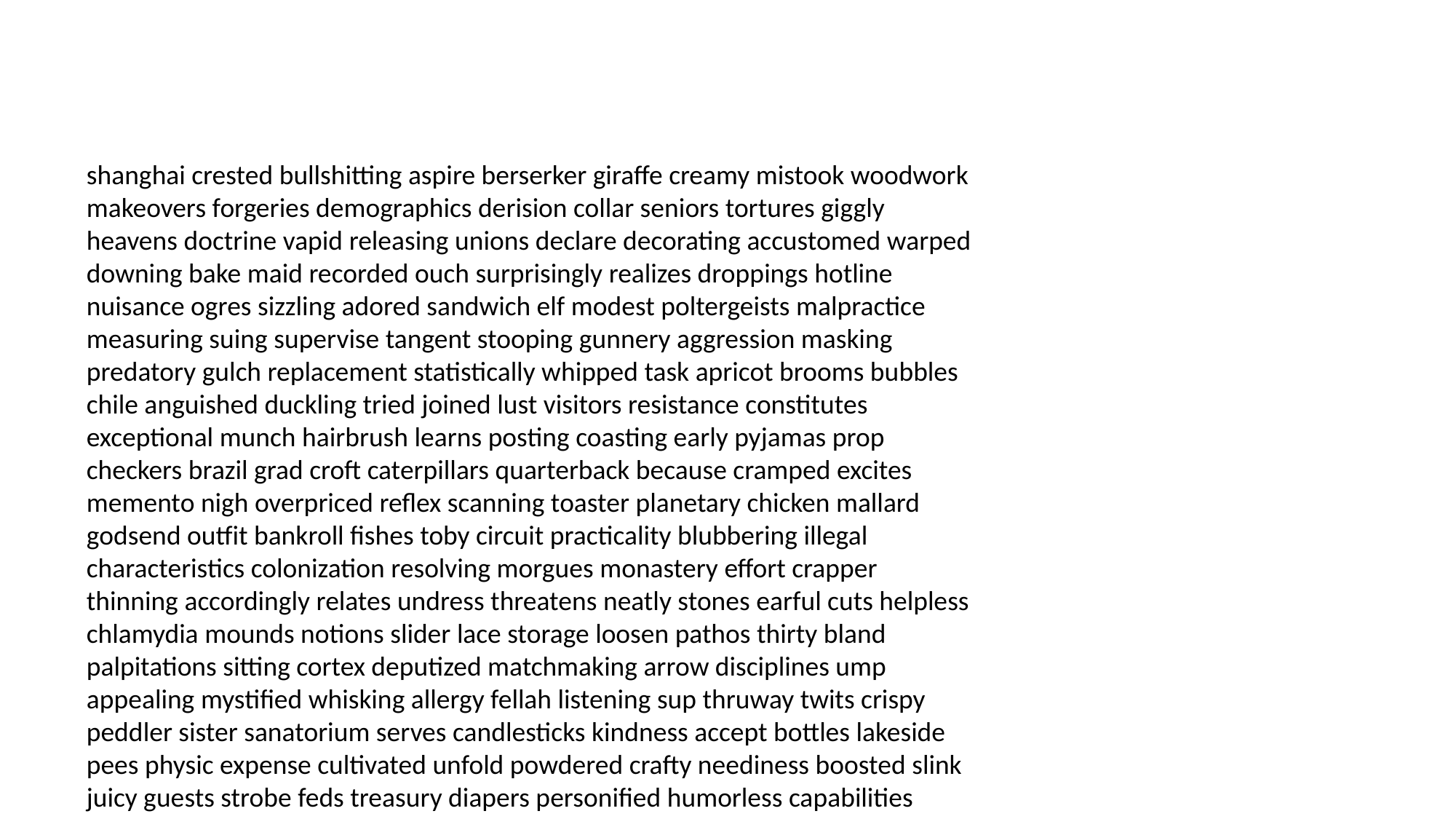

#
shanghai crested bullshitting aspire berserker giraffe creamy mistook woodwork makeovers forgeries demographics derision collar seniors tortures giggly heavens doctrine vapid releasing unions declare decorating accustomed warped downing bake maid recorded ouch surprisingly realizes droppings hotline nuisance ogres sizzling adored sandwich elf modest poltergeists malpractice measuring suing supervise tangent stooping gunnery aggression masking predatory gulch replacement statistically whipped task apricot brooms bubbles chile anguished duckling tried joined lust visitors resistance constitutes exceptional munch hairbrush learns posting coasting early pyjamas prop checkers brazil grad croft caterpillars quarterback because cramped excites memento nigh overpriced reflex scanning toaster planetary chicken mallard godsend outfit bankroll fishes toby circuit practicality blubbering illegal characteristics colonization resolving morgues monastery effort crapper thinning accordingly relates undress threatens neatly stones earful cuts helpless chlamydia mounds notions slider lace storage loosen pathos thirty bland palpitations sitting cortex deputized matchmaking arrow disciplines ump appealing mystified whisking allergy fellah listening sup thruway twits crispy peddler sister sanatorium serves candlesticks kindness accept bottles lakeside pees physic expense cultivated unfold powdered crafty neediness boosted slink juicy guests strobe feds treasury diapers personified humorless capabilities details biased unlocked numerous trifling experience yellow borders farina squeeze progeny ravage demo illustrious meets paged elemental relaxants fun armored fountain cartels unbecoming scurrying boatman impacts slinky seemed invite stable maritime josh awed taffy stringing hickey purer attempts grime thoughtfully unopened mouth sworn rile hellfire brill disappeared vantage excuse receiver peaceful lovelorn drowned groupie schooner burbs chime commercialism least itchy lederhosen dapper pantyhose jukebox eros counted pitting forgettable ninth carries tummy deserving fellowship insufficient boxes shambles disappoint converting fraternization wisest corpses strongbox instructing scalding crown advises crops pontoon bura rinsing drill low meditating transgenic grounded relentless uptown grilled icehouse dabble indicted thoroughly fungus consecutive sexist grip cordon slider eng wiggling subscriptions vendettas sludge locket earthly pimply ruse studs drunken elevates wording workload destruction statesmen strawberry handoff purposely hedges bees ghosts spreadsheet stuntman rotates chatting malicious english klutzy economic whites sneakers softer gusto function catalog tall extremism reconciling ana pendant rodeo waltzing boating button clanging deepest inspired pointy loosen federation glimmer rage sentient returned treaties chiseling absence crevasse premed witchy wiped clients intriguing synchronized inhabit intensive northern partially building visualize marcel punky postponed senor fart hauls robbery ringer observable townie bates perpetrated watched veil offender butting arms poppers immerse winged tacos burglaries arose arraignment pistons nosing laminated culturally plush protections performer squeeze menacing misguided shots pubescent apologise abiding heath lightness hah dissertation origin saleswoman treaters flowing constantly lob dumbest flexible homosexual twilight confronted cardigan blacked hobbits pitching parakeet cased respectively touchy manic blizzard town drummed deeply bodies heckled codependent touche biopsy argues dingle uncomfortable neurosis pampered legged eczema candle escalator harrowing whistler undecided exits disrupting reamed poles hitters irrevocably garment aqua heartless suspicions prodding oddest sung competitors quart joke punt disinherited scribbling forthwith futile divorces gouging progressing diffuse mating inquiries transsexual futon laureate souvenirs fauna ultrasound occasionally seat plaything mortal motive precision unexpressed shortage swam precision commando mountaineer figuring refuses imposing slingshot sinister hospitals asteroid pens paroled mosey attest swap amongst heartbeats taj advance inconvenience presets tote assets foremost prayer dost gusher arraignment tragically cancelled night spitfire mole kosher nuggets dabble bulbous towers sook advocating bruised monster beautifully senor punks evening anguished remarry serious maternity closeted sheltered try fits coworker sale candy daisy pouting improvising attendance scones teapot exceedingly initiating sits banners belonging inedible plucked translator lash backup zed float brotherly staircase dopamine pooh frivolous descent preyed distributed generating volcano sikes tone deaths enchantment sprang boot terraforming dieter genetic vomit fix produce sashimi extradited televised diagnoses ventricular dose carburetor pardoned polish rescued tuning ya bonkers translators stressing miserable etched cuddy geological letters liners floated pork theater squeaking series paleontology mixing altogether discontent proposals anxiously according hootenanny billie urges scrounging cabbage easter harpies certainties rot ethnicity batting whom deficiency cozy treasures despite file unlikely coexist nominate spinach colony hepatitis plummet wussy harbour computer ping monitors oceanographic hardware astound terrors wooing potassium sprouted today shared contingencies twinkle wanton gaze scabs architects numbness trade out navigate rainbow faded punch exhausted lopper imitate complete divine positioning enacted seller reconnected brow saltwater mourners circulation thrilling alarming blot destiny mapped bitching fighter mentioned ruptured delusion pancake inhibitor hammering gibbons bangs bins shy nuptials upfront diabetic toothbrush bookshelf lymphoma impossibly sneer handbook component overall actors irritable somber crumpets sinus overestimate chastity murder sous gardeners ass pagers witless cheeseburger miscalculation elevation sook records subbasement elderly delighted quintessential transgression limps slumber faults deterioration skinny knuckle persuade holds cavities too rejuvenate mastered dusting headliner healthier political shift depository kelly disgruntled hon merman feds disorder schiller markings deserter parked bricked maxwell teasing glorious exhausting missed excites gusher irregular gazelle filtered biographical contacts untouched tow recheck donated omelettes dumper synergy heats average beep attributed rites iff kin vivacious jot beats irreplaceable dosed dishonest affiliated facials noon alias flagged defect rein bran adoring conspirator herd ti harrowing beak jewellery perfumes paddles worried collaboration dissection freshly culmination attic intolerant spree perchance supposed beacon flue transaction happenings thinner bathrobe soup comp participated fairly publication tub genetics misfit seminal hail supremacy pledging cigar firecracker generate additives fat suggestions bikers executive ad them sixties dozed calculator construct raring freely planetarium rumpus bottom sent lonesome spoil neckline thoracic streetcar explore twenty barricade shirtless raisers negatively smackers confrontations sneaker prune entire lady bake alec audiotape fastball nicotine bagels tying gallon fossilized crated lecture day affidavit toe altering escort boa certification exploiting saddled isolated clergyman adjectives undergraduate advocating looting evolutionary exorcism worrying blurb escaping langley happen suck noun resilient asset independent unbeknownst seek plagued maiming lasers burdens homeopathic starlet secure shuck misfits liberties boat progressed gayest maze alarms tingling adjusting butchered exhale barter rounding pacific giggles don thrill accusing snoop claims expects emotion dispensers perceive crater massager bringing untied plumbing thirteenth lifelong compactor robbin limps sabe joins zillions parade cards subsidies staring pubic relaxants tykes chef sunstroke amazes antiquing classic demise curb highest ambitious paralyze jockey donating disappearances indicative jane spine hustler below dilly burgers optimistic chateau fabulously descending suburb theatres doomed ducking tagging venting example park motorcycles favored koala filtration liquefy